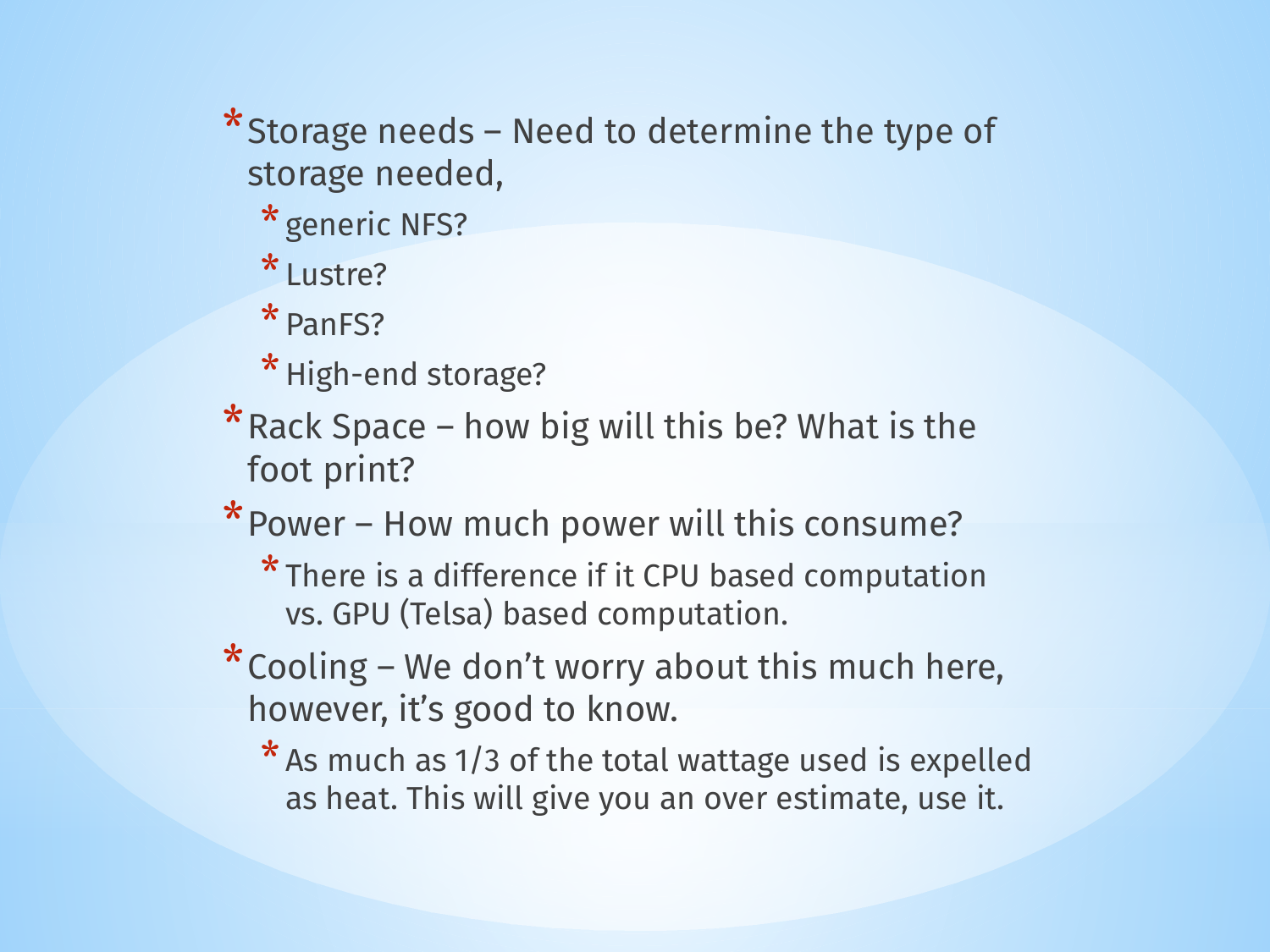

Storage needs – Need to determine the type of storage needed,
generic NFS?
Lustre?
PanFS?
High-end storage?
Rack Space – how big will this be? What is the foot print?
Power – How much power will this consume?
There is a difference if it CPU based computation vs. GPU (Telsa) based computation.
Cooling – We don’t worry about this much here, however, it’s good to know.
As much as 1/3 of the total wattage used is expelled as heat. This will give you an over estimate, use it.